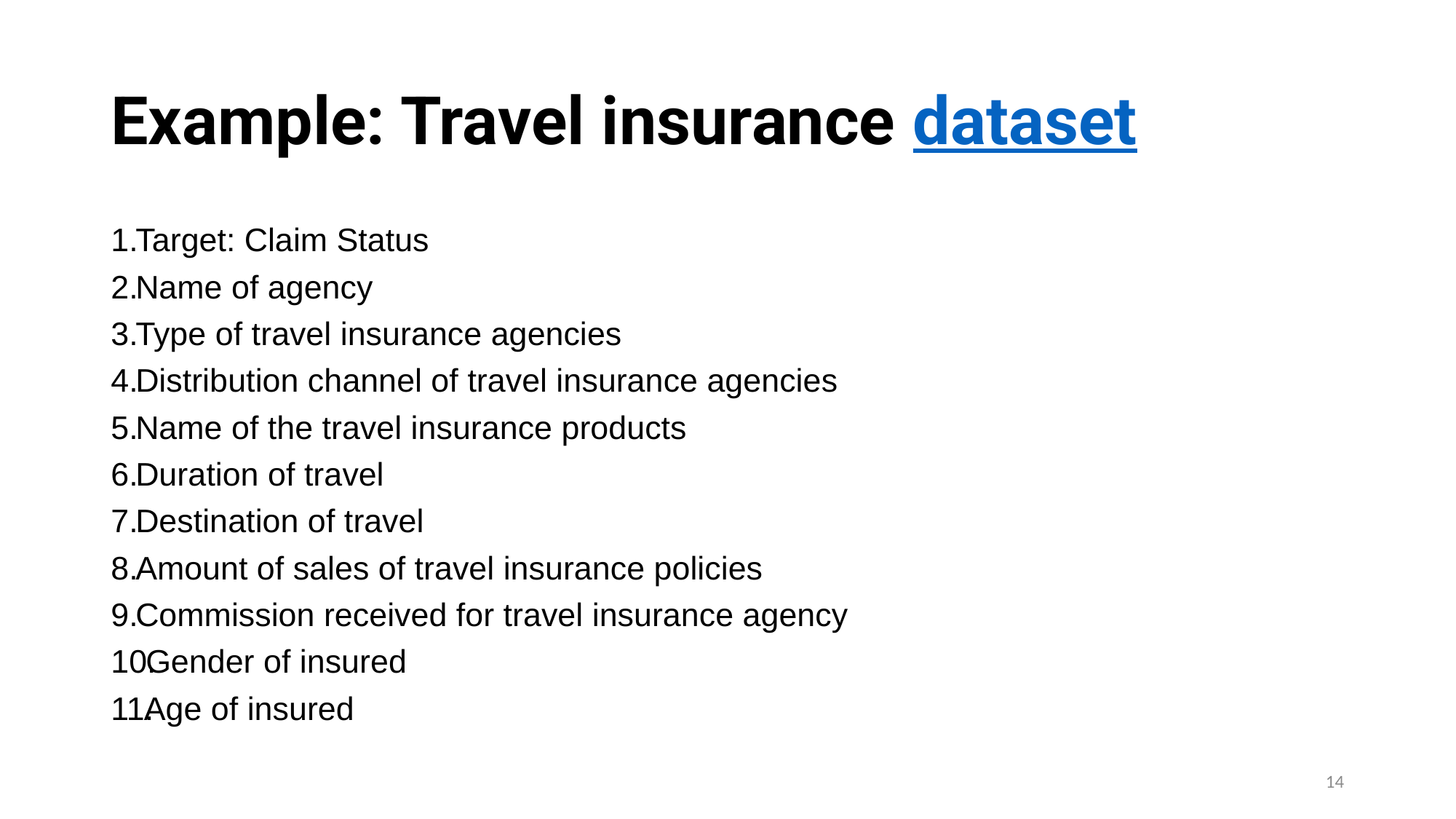

# Example: Travel insurance dataset
Target: Claim Status
Name of agency
Type of travel insurance agencies
Distribution channel of travel insurance agencies
Name of the travel insurance products
Duration of travel
Destination of travel
Amount of sales of travel insurance policies
Commission received for travel insurance agency
Gender of insured
Age of insured
14